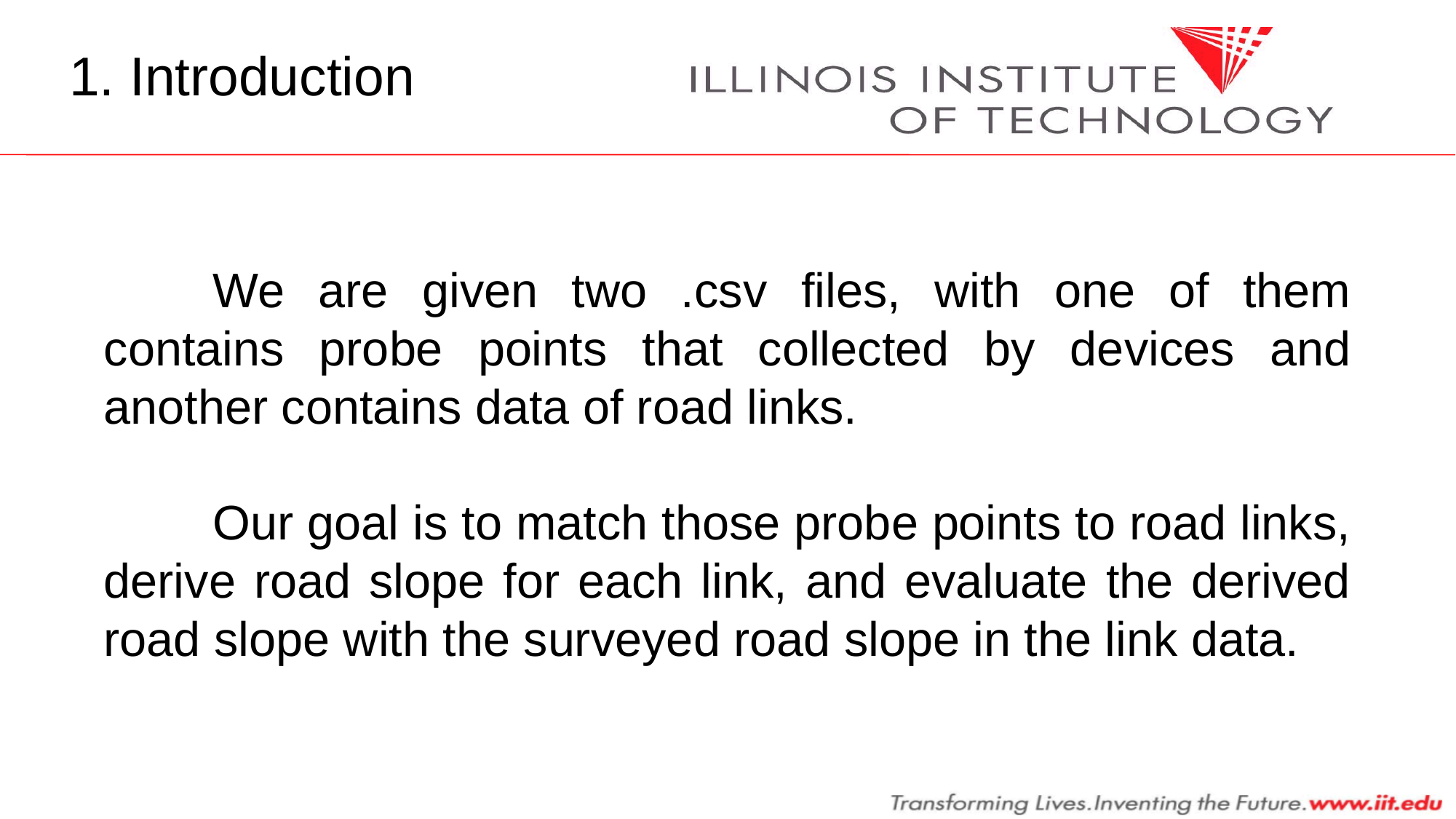

1. Introduction
	We are given two .csv files, with one of them contains probe points that collected by devices and another contains data of road links.

	Our goal is to match those probe points to road links, derive road slope for each link, and evaluate the derived road slope with the surveyed road slope in the link data.